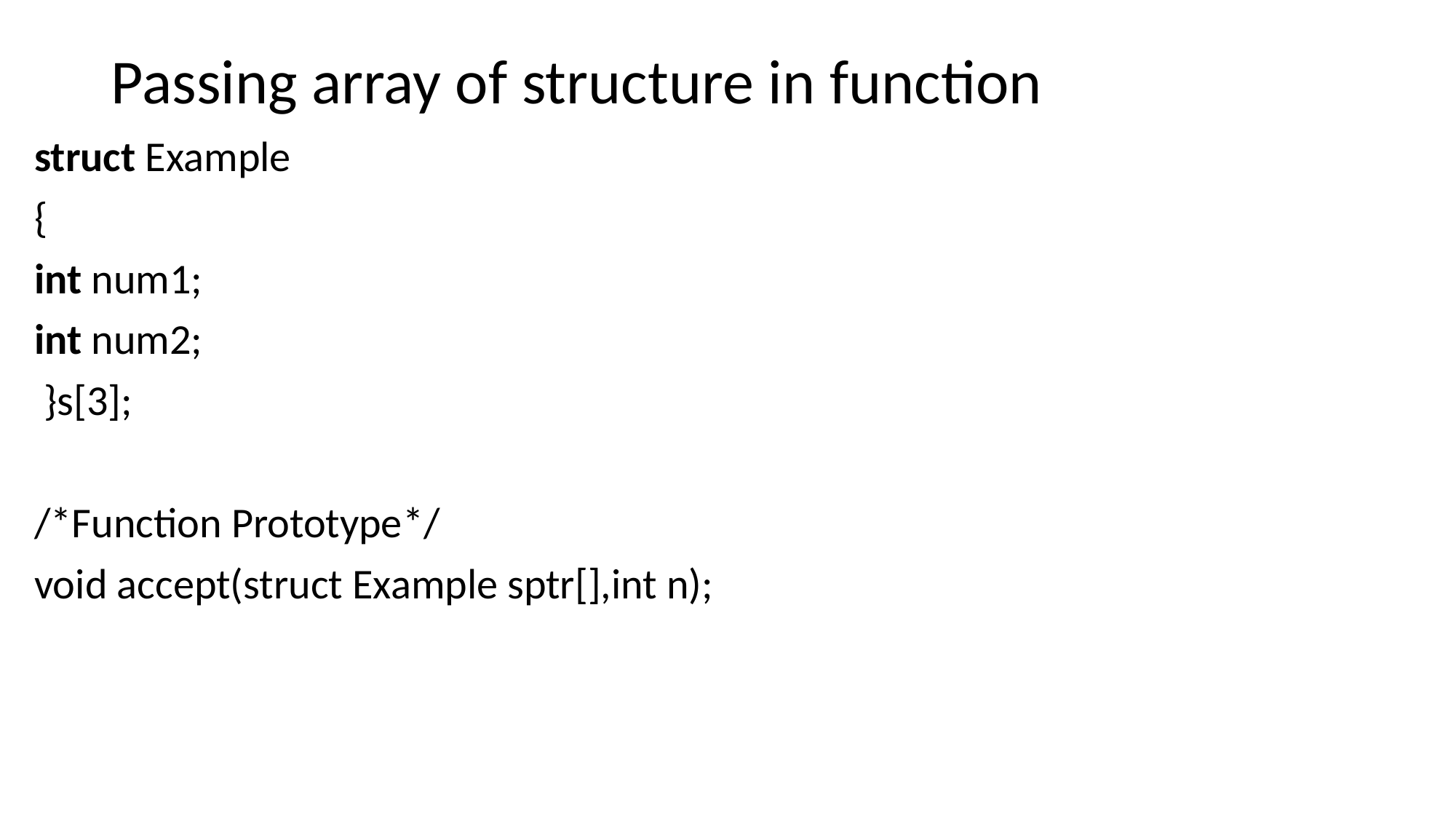

# Passing array of structure in function
struct Example
{
int num1;
int num2;
 }s[3];

/*Function Prototype*/
void accept(struct Example sptr[],int n);